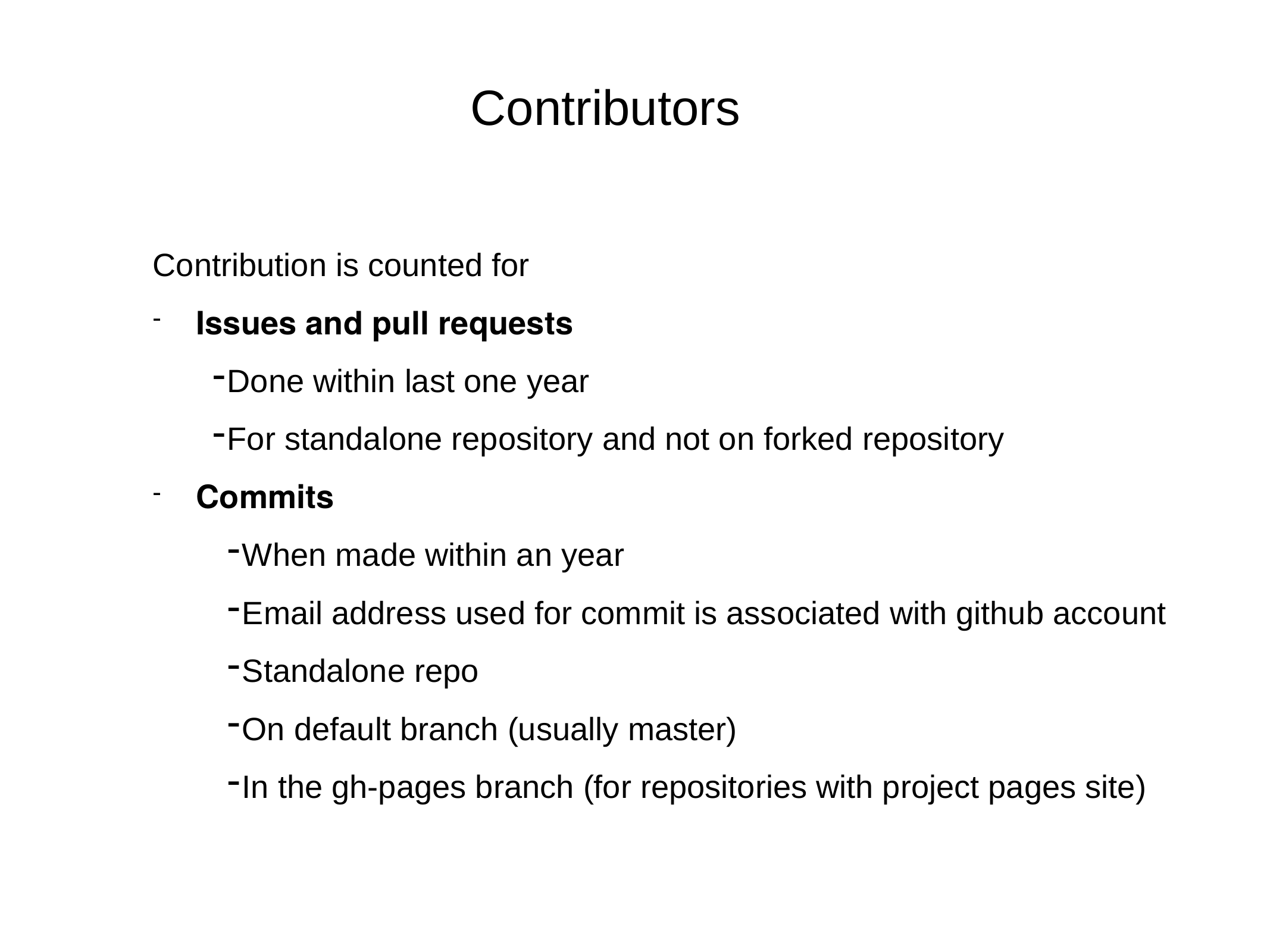

# Contributors
Contribution is counted for
Issues and pull requests
Done within last one year
For standalone repository and not on forked repository
Commits
When made within an year
Email address used for commit is associated with github account
Standalone repo
On default branch (usually master)
In the gh-pages branch (for repositories with project pages site)